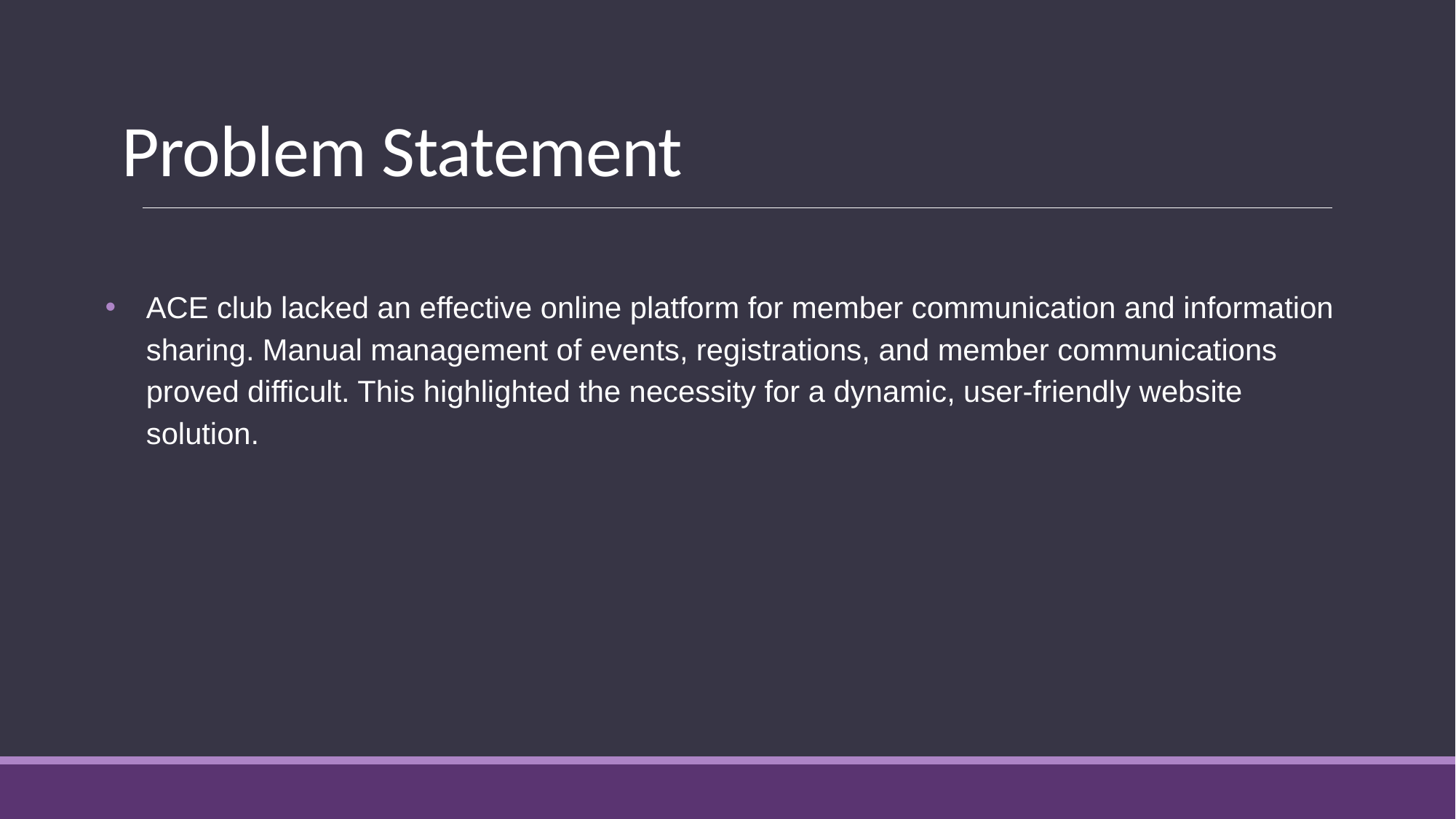

# Problem Statement
ACE club lacked an effective online platform for member communication and information sharing. Manual management of events, registrations, and member communications proved difficult. This highlighted the necessity for a dynamic, user-friendly website solution.